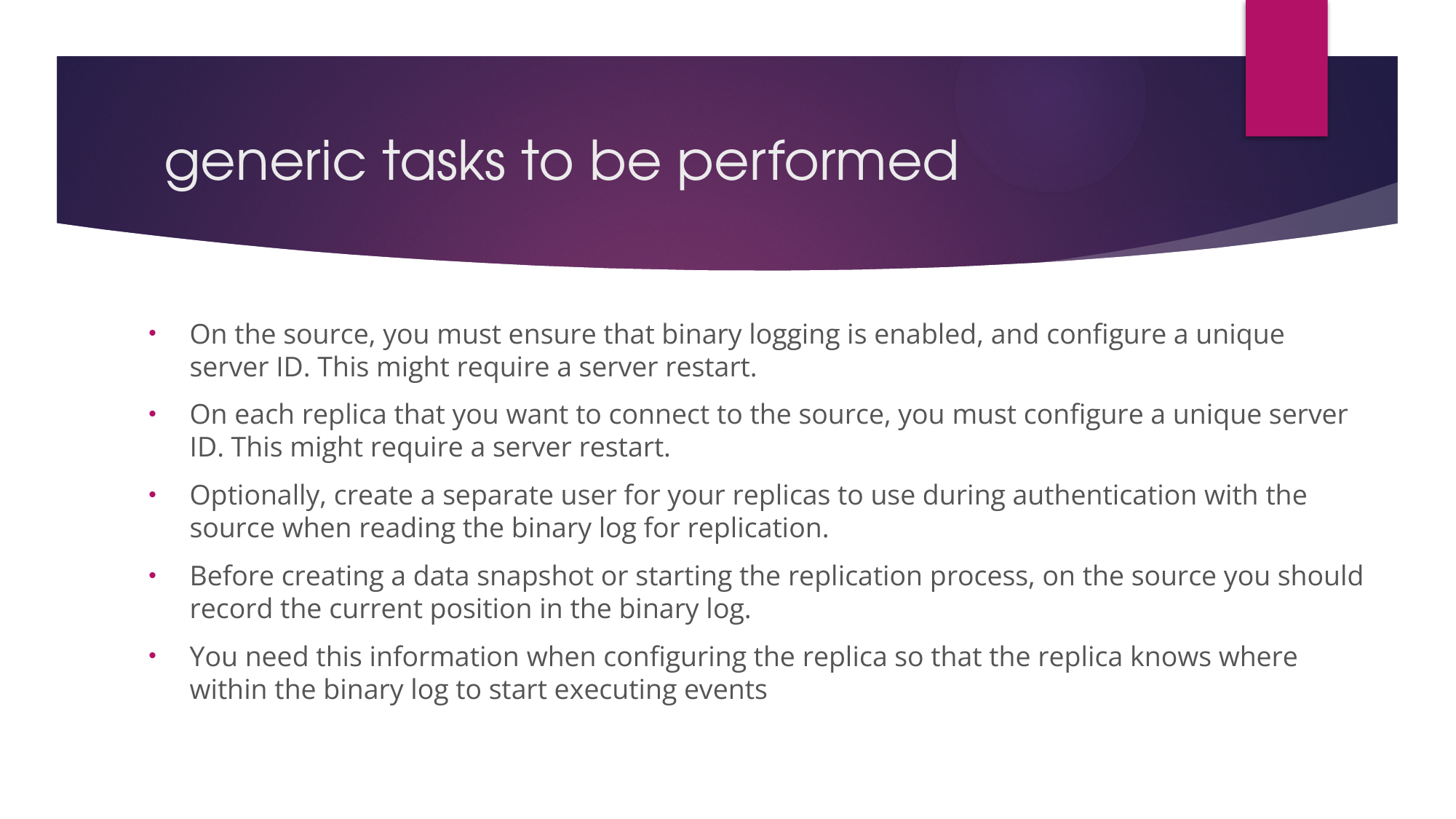

# generic tasks to be performed
On the source, you must ensure that binary logging is enabled, and configure a unique server ID. This might require a server restart.
On each replica that you want to connect to the source, you must configure a unique server ID. This might require a server restart.
Optionally, create a separate user for your replicas to use during authentication with the source when reading the binary log for replication.
Before creating a data snapshot or starting the replication process, on the source you should record the current position in the binary log.
You need this information when configuring the replica so that the replica knows where within the binary log to start executing events